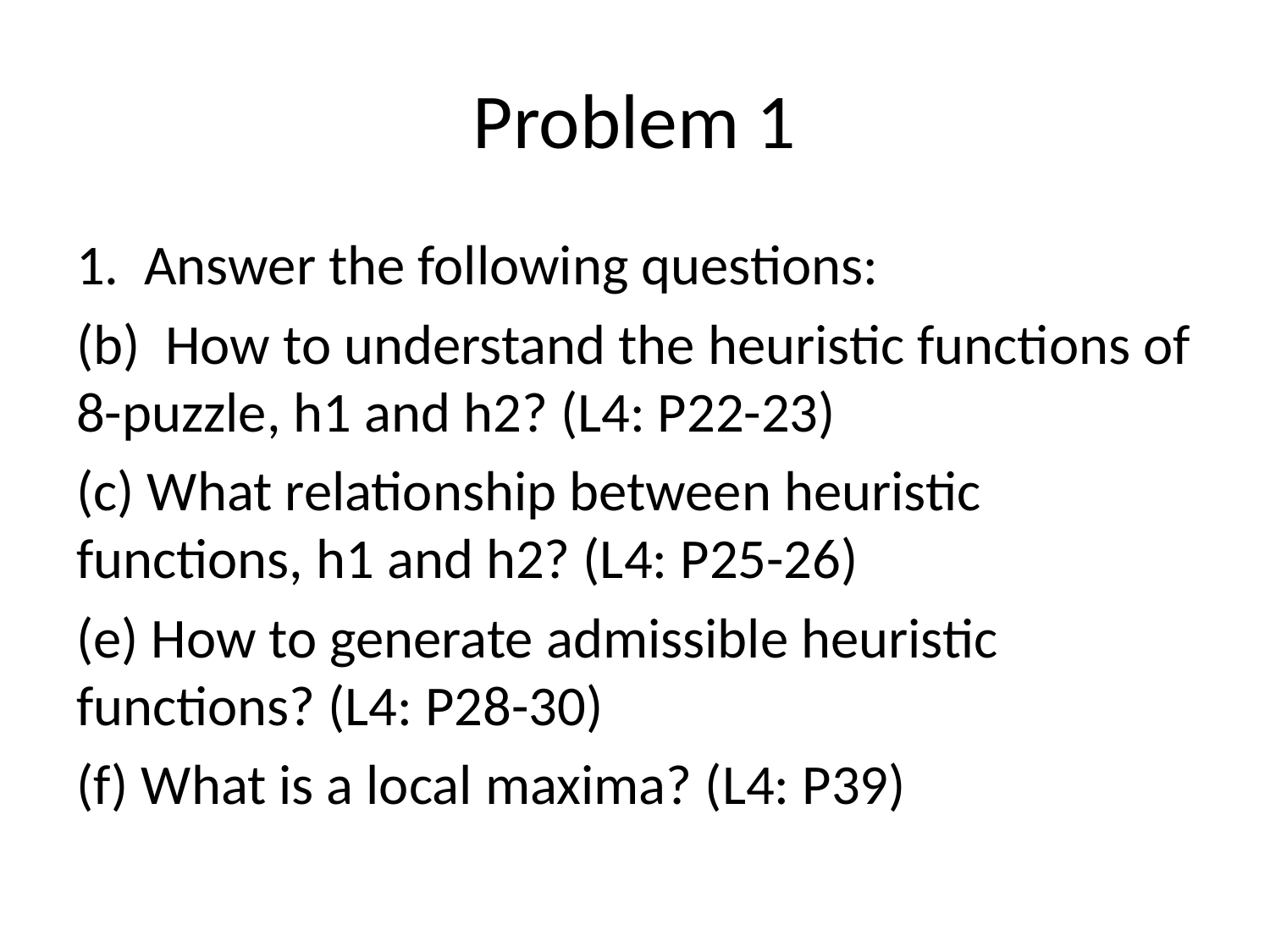

# Problem 1
1.  Answer the following questions:
(b)  How to understand the heuristic functions of 8-puzzle, h1 and h2? (L4: P22-23)
(c) What relationship between heuristic functions, h1 and h2? (L4: P25-26)
(e) How to generate admissible heuristic functions? (L4: P28-30)
(f) What is a local maxima? (L4: P39)